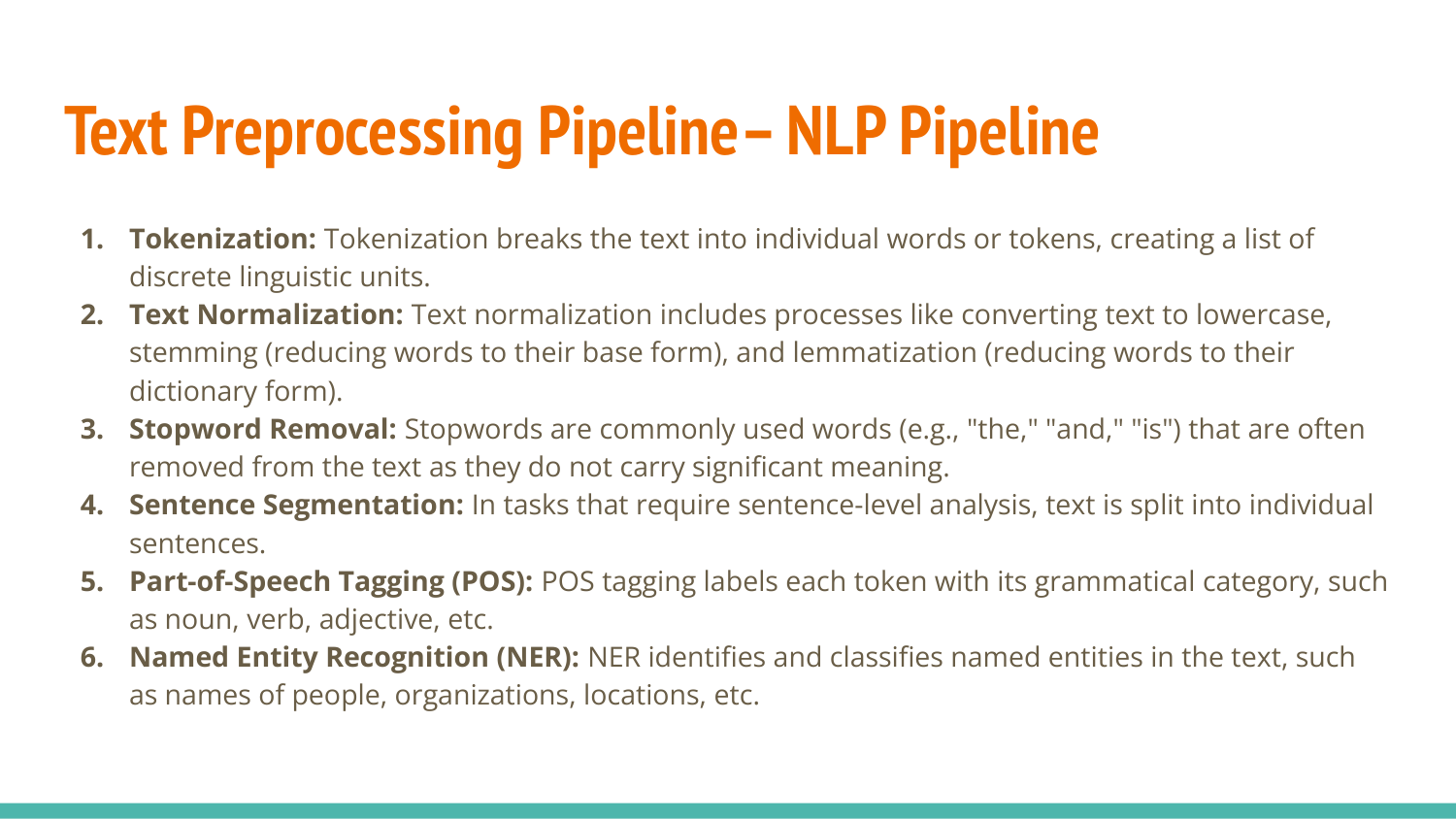

# Text Preprocessing Pipeline– NLP Pipeline
Tokenization: Tokenization breaks the text into individual words or tokens, creating a list of discrete linguistic units.
Text Normalization: Text normalization includes processes like converting text to lowercase, stemming (reducing words to their base form), and lemmatization (reducing words to their dictionary form).
Stopword Removal: Stopwords are commonly used words (e.g., "the," "and," "is") that are often removed from the text as they do not carry significant meaning.
Sentence Segmentation: In tasks that require sentence-level analysis, text is split into individual sentences.
Part-of-Speech Tagging (POS): POS tagging labels each token with its grammatical category, such as noun, verb, adjective, etc.
Named Entity Recognition (NER): NER identifies and classifies named entities in the text, such as names of people, organizations, locations, etc.